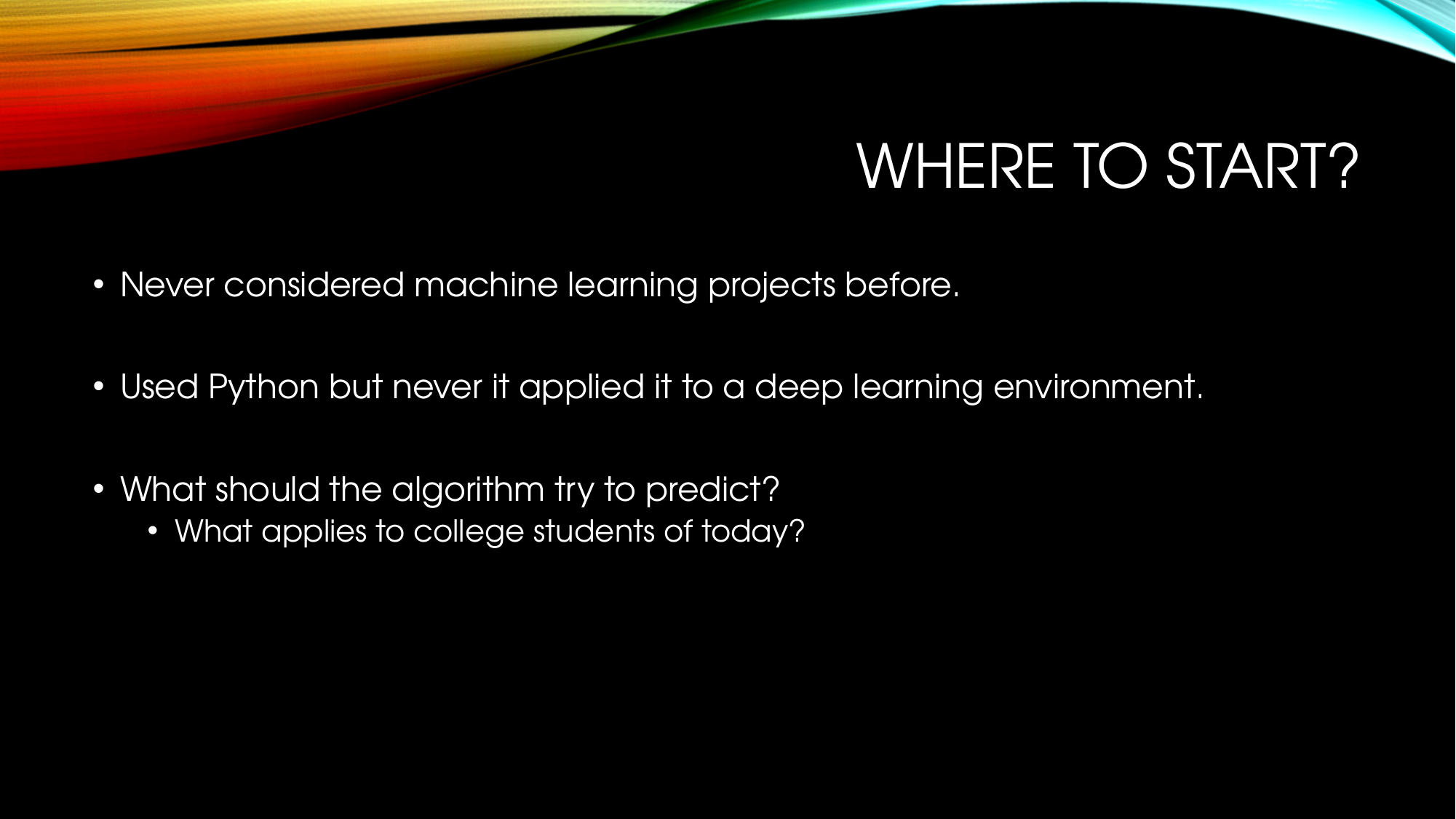

# Where to Start?
Never considered machine learning projects before.

Used Python but never it applied it to a deep learning environment.

What should the algorithm try to predict?
What applies to college students of today?